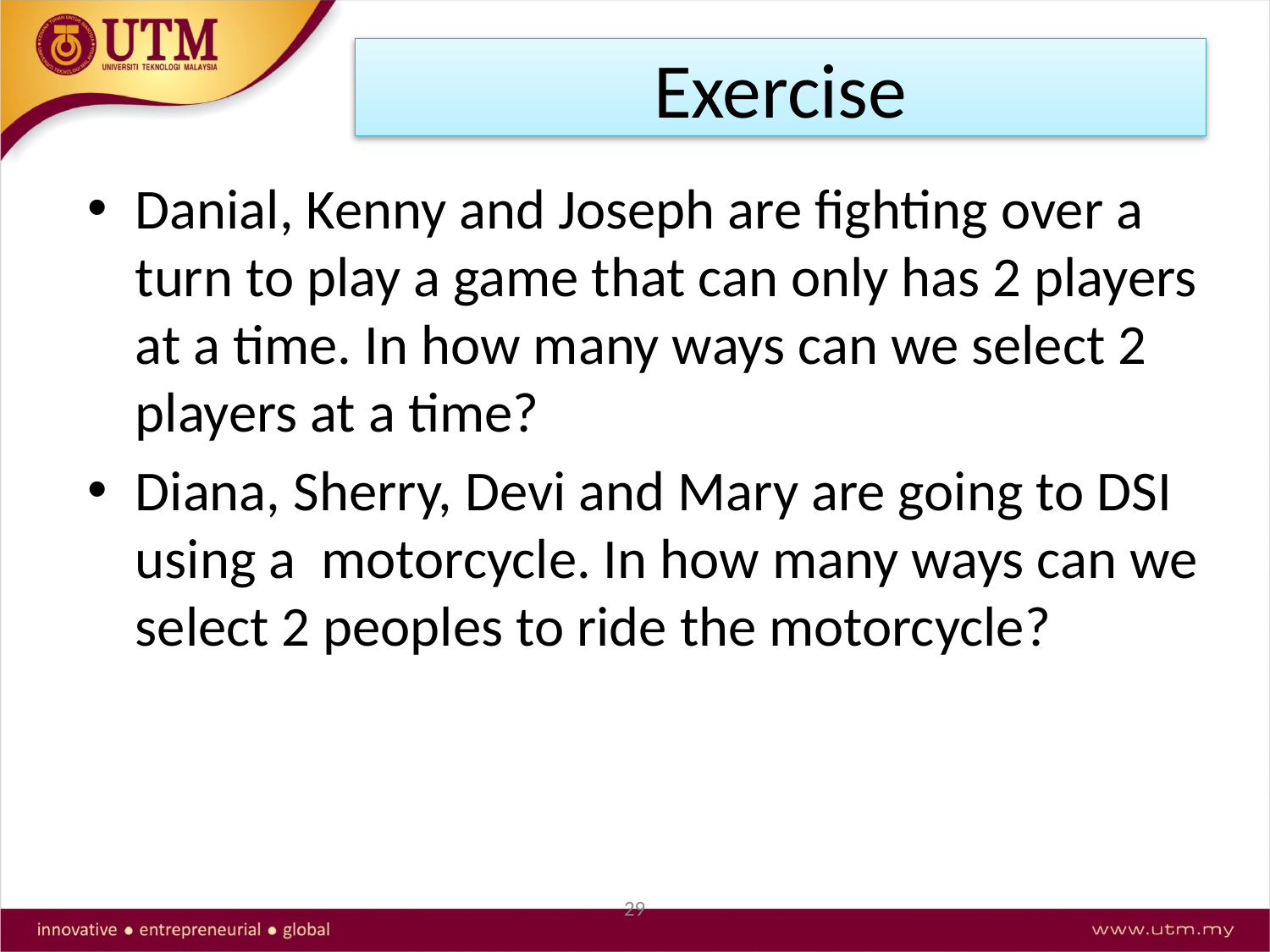

# Exercise
Danial, Kenny and Joseph are fighting over a turn to play a game that can only has 2 players at a time. In how many ways can we select 2 players at a time?
Diana, Sherry, Devi and Mary are going to DSI using a  motorcycle. In how many ways can we select 2 peoples to ride the motorcycle?

29